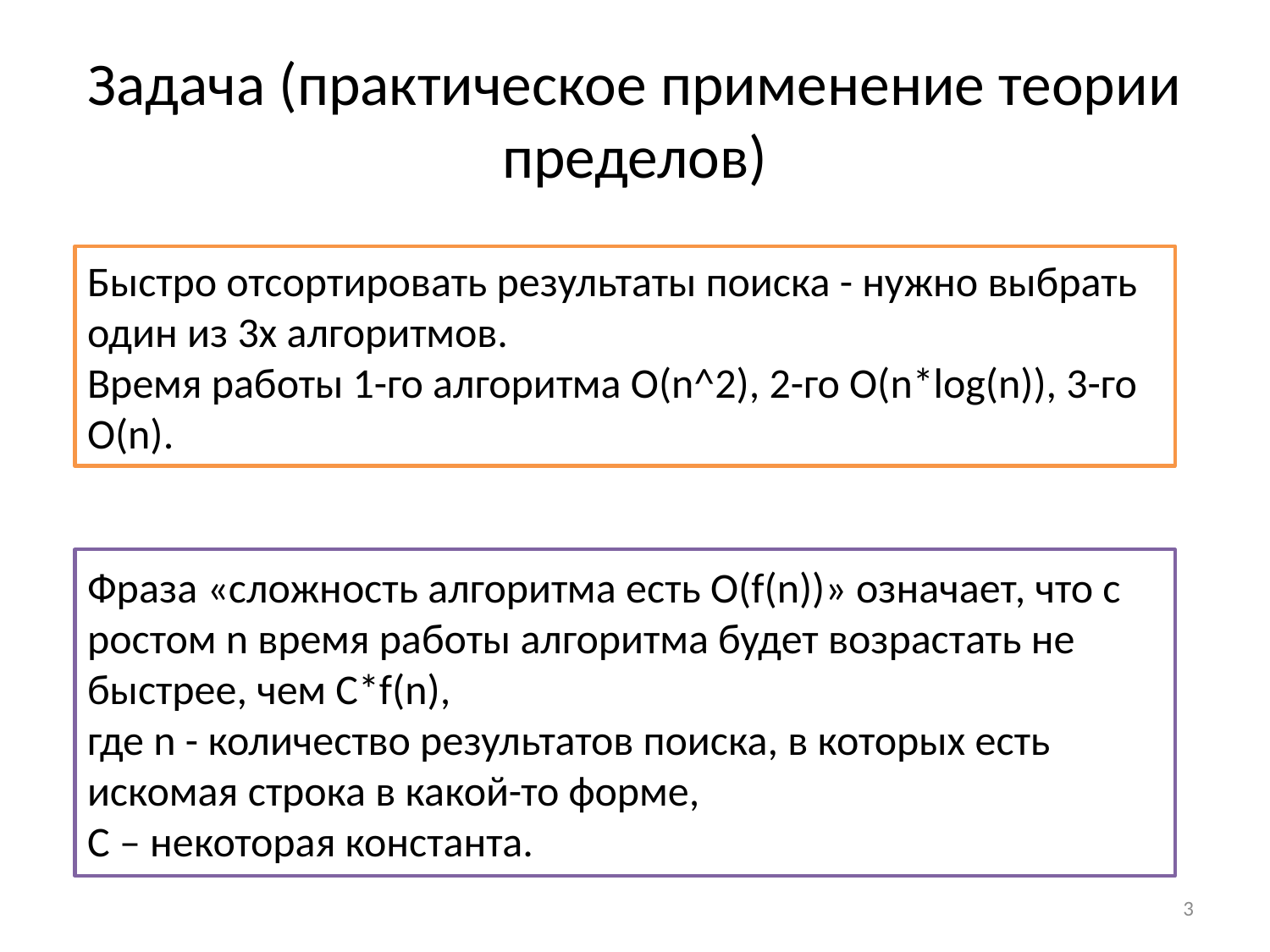

# Задача (практическое применение теории пределов)
Быстро отсортировать результаты поиска - нужно выбрать один из 3х алгоритмов.
Время работы 1-го алгоритма O(n^2), 2-го O(n*log(n)), 3-го O(n).
Фраза «сложность алгоритма есть O(f(n))» означает, что с ростом n время работы алгоритма будет возрастать не быстрее, чем С*f(n),
где n - количество результатов поиска, в которых есть искомая строка в какой-то форме,
С – некоторая константа.
3